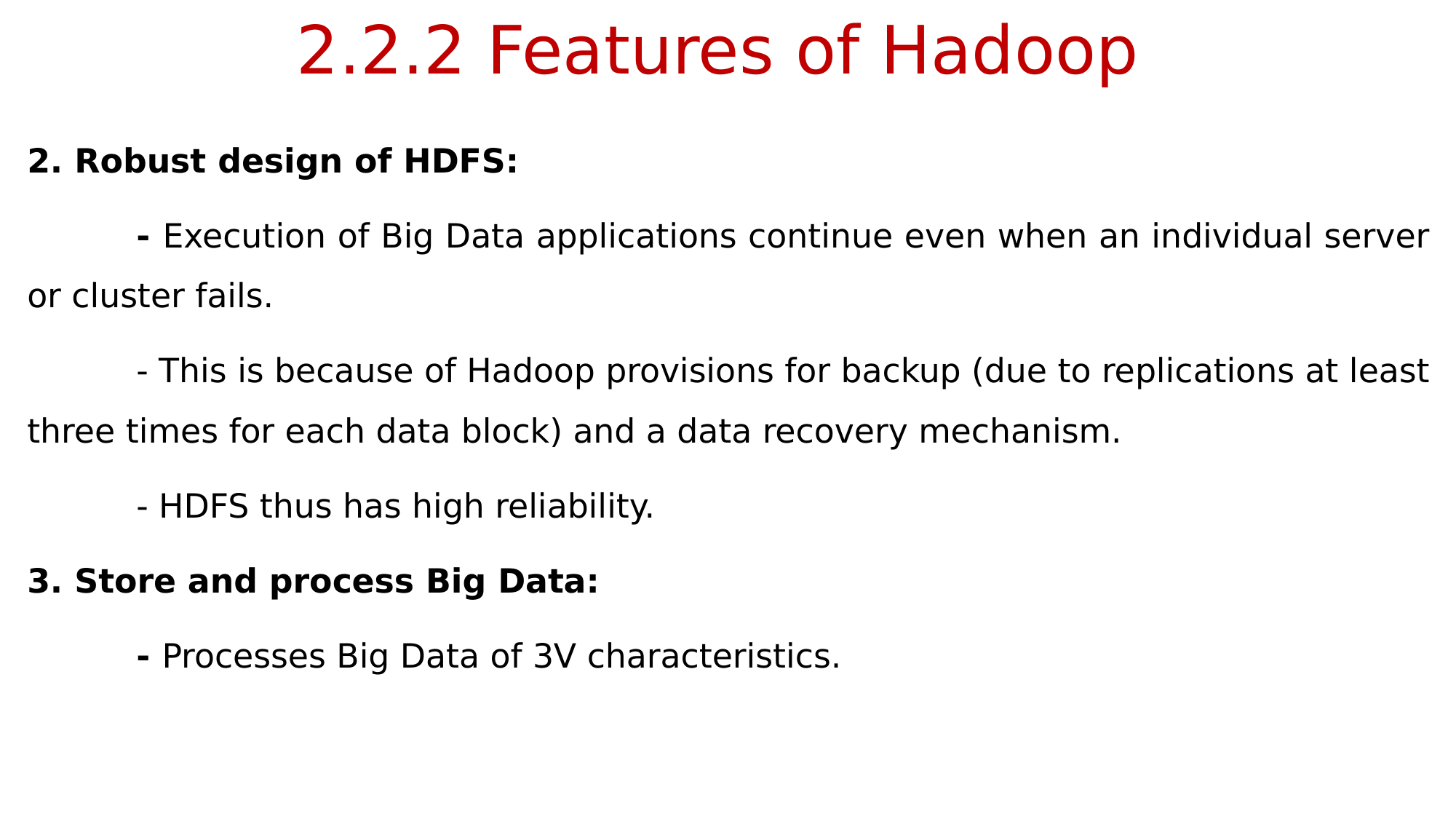

# 2.2.2 Features of Hadoop
2. Robust design of HDFS:
	- Execution of Big Data applications continue even when an individual server or cluster fails.
	- This is because of Hadoop provisions for backup (due to replications at least three times for each data block) and a data recovery mechanism.
	- HDFS thus has high reliability.
3. Store and process Big Data:
	- Processes Big Data of 3V characteristics.